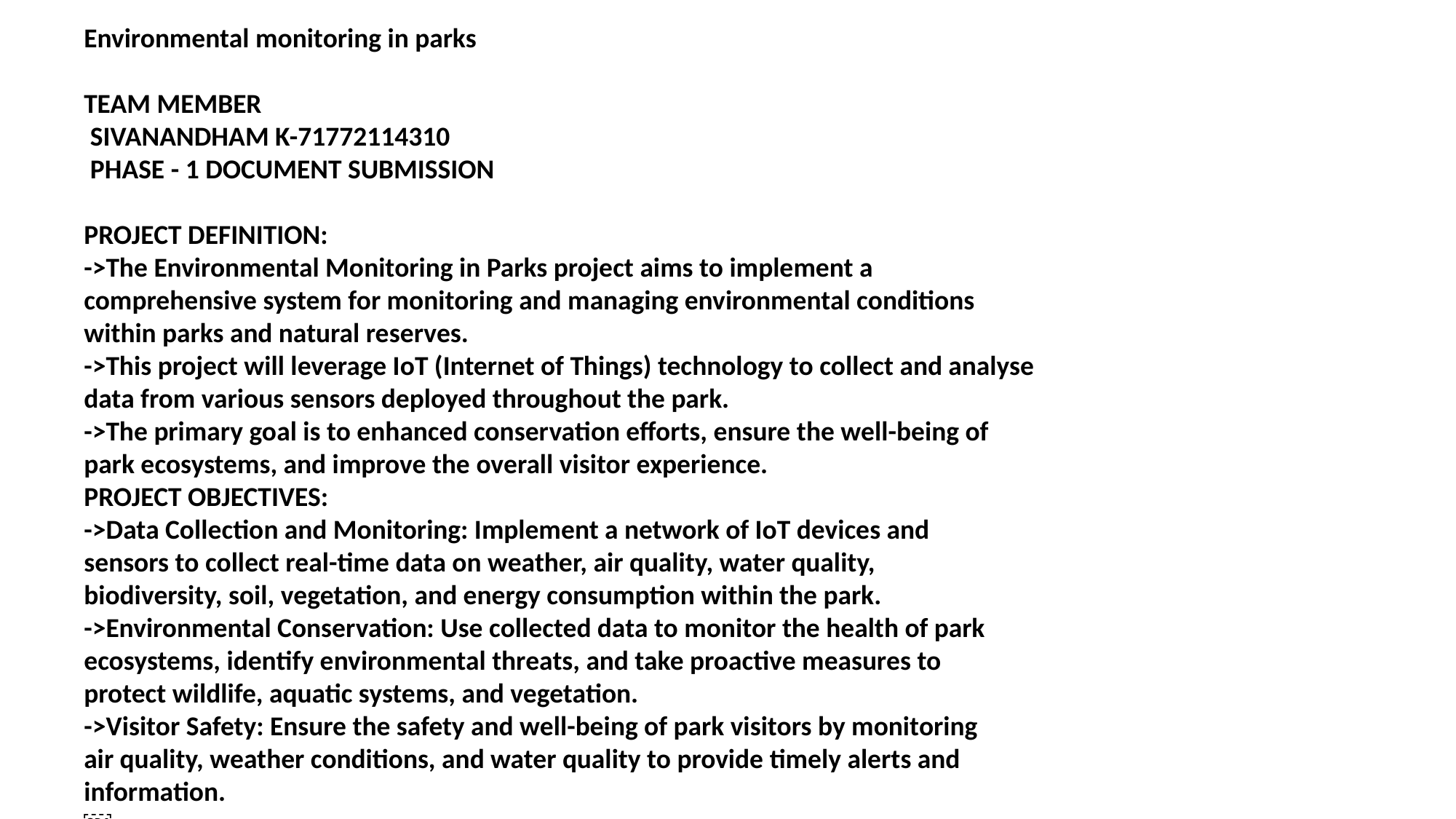

Environmental monitoring in parks

TEAM MEMBER
 SIVANANDHAM K-71772114310
 PHASE - 1 DOCUMENT SUBMISSION

PROJECT DEFINITION:
->The Environmental Monitoring in Parks project aims to implement a
comprehensive system for monitoring and managing environmental conditions
within parks and natural reserves.
->This project will leverage IoT (Internet of Things) technology to collect and analyse
data from various sensors deployed throughout the park.
->The primary goal is to enhanced conservation efforts, ensure the well-being of
park ecosystems, and improve the overall visitor experience.
PROJECT OBJECTIVES:
->Data Collection and Monitoring: Implement a network of IoT devices and
sensors to collect real-time data on weather, air quality, water quality,
biodiversity, soil, vegetation, and energy consumption within the park.
->Environmental Conservation: Use collected data to monitor the health of park
ecosystems, identify environmental threats, and take proactive measures to
protect wildlife, aquatic systems, and vegetation.
->Visitor Safety: Ensure the safety and well-being of park visitors by monitoring
air quality, weather conditions, and water quality to provide timely alerts and
information.
￼